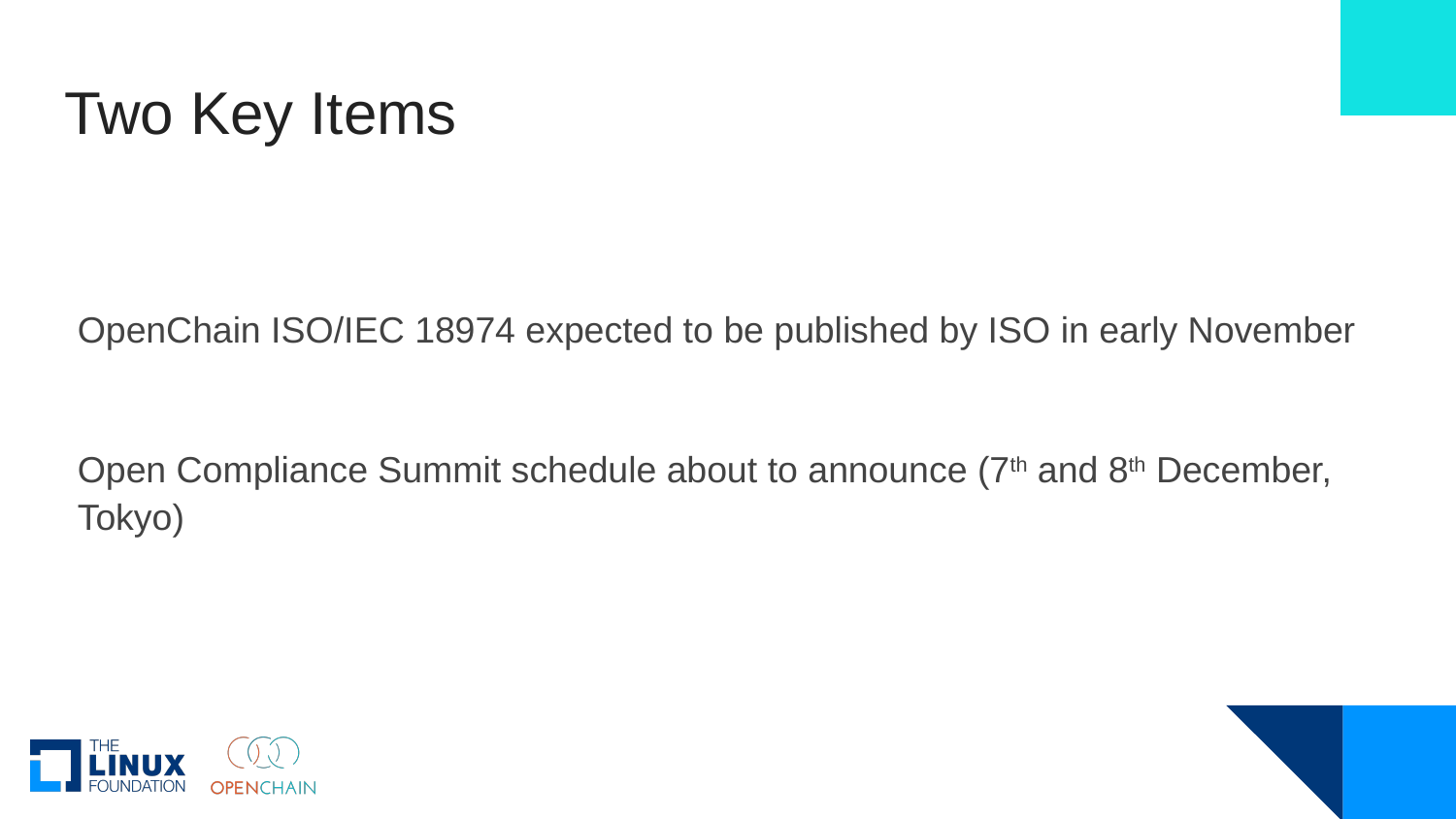

# Two Key Items

OpenChain ISO/IEC 18974 expected to be published by ISO in early November

Open Compliance Summit schedule about to announce (7th and 8th December, Tokyo)